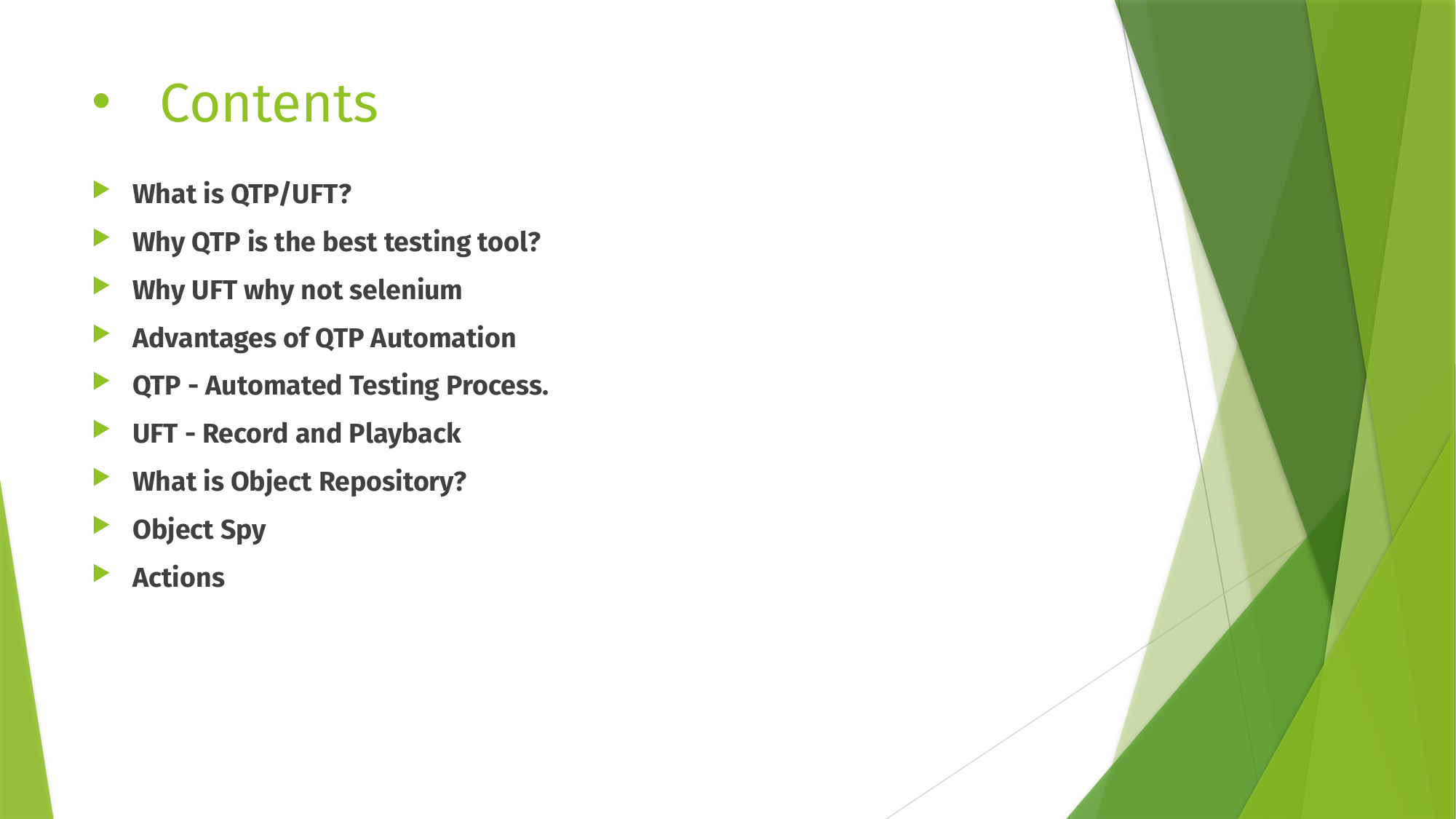

# Contents
What is QTP/UFT?
Why QTP is the best testing tool?
Why UFT why not selenium
Advantages of QTP Automation
QTP - Automated Testing Process.
UFT - Record and Playback
What is Object Repository?
Object Spy
Actions